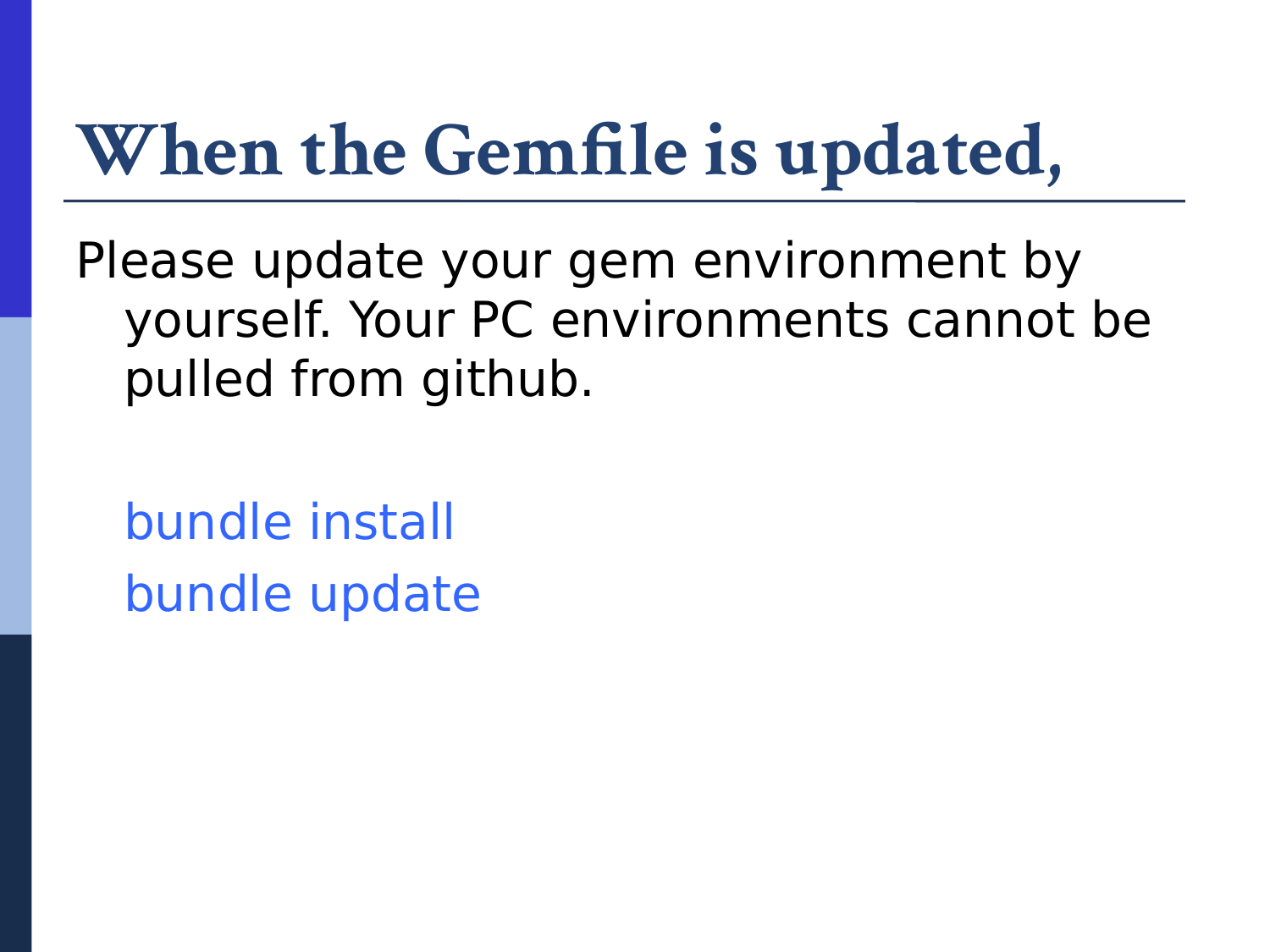

# When the Gemfile is updated,
Please update your gem environment by yourself. Your PC environments cannot be pulled from github.

	bundle install
	bundle update